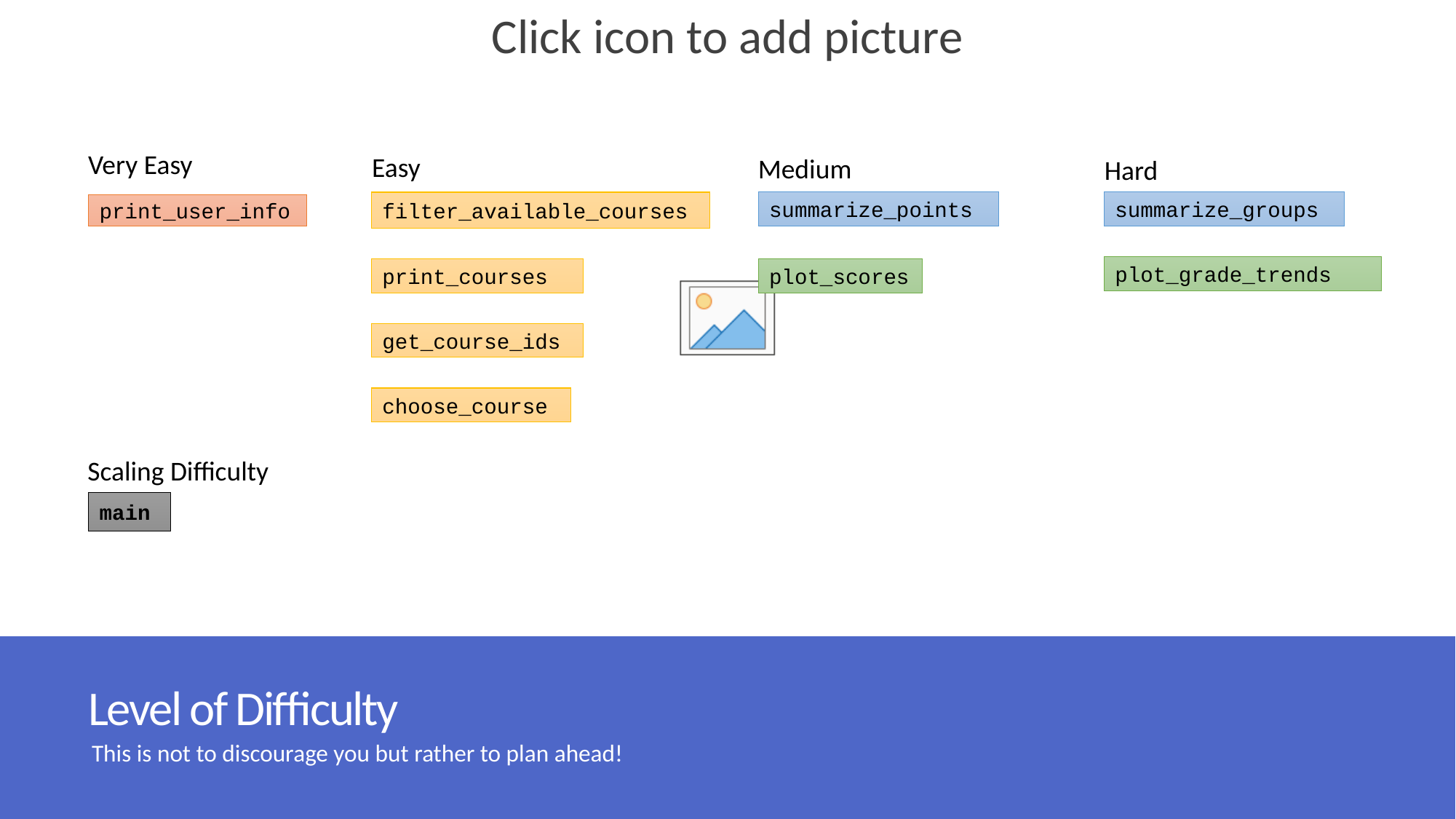

Very Easy
Easy
Medium
Hard
summarize_points
summarize_groups
filter_available_courses
print_user_info
plot_grade_trends
print_courses
plot_scores
get_course_ids
choose_course
Scaling Difficulty
main
# Level of Difficulty
This is not to discourage you but rather to plan ahead!